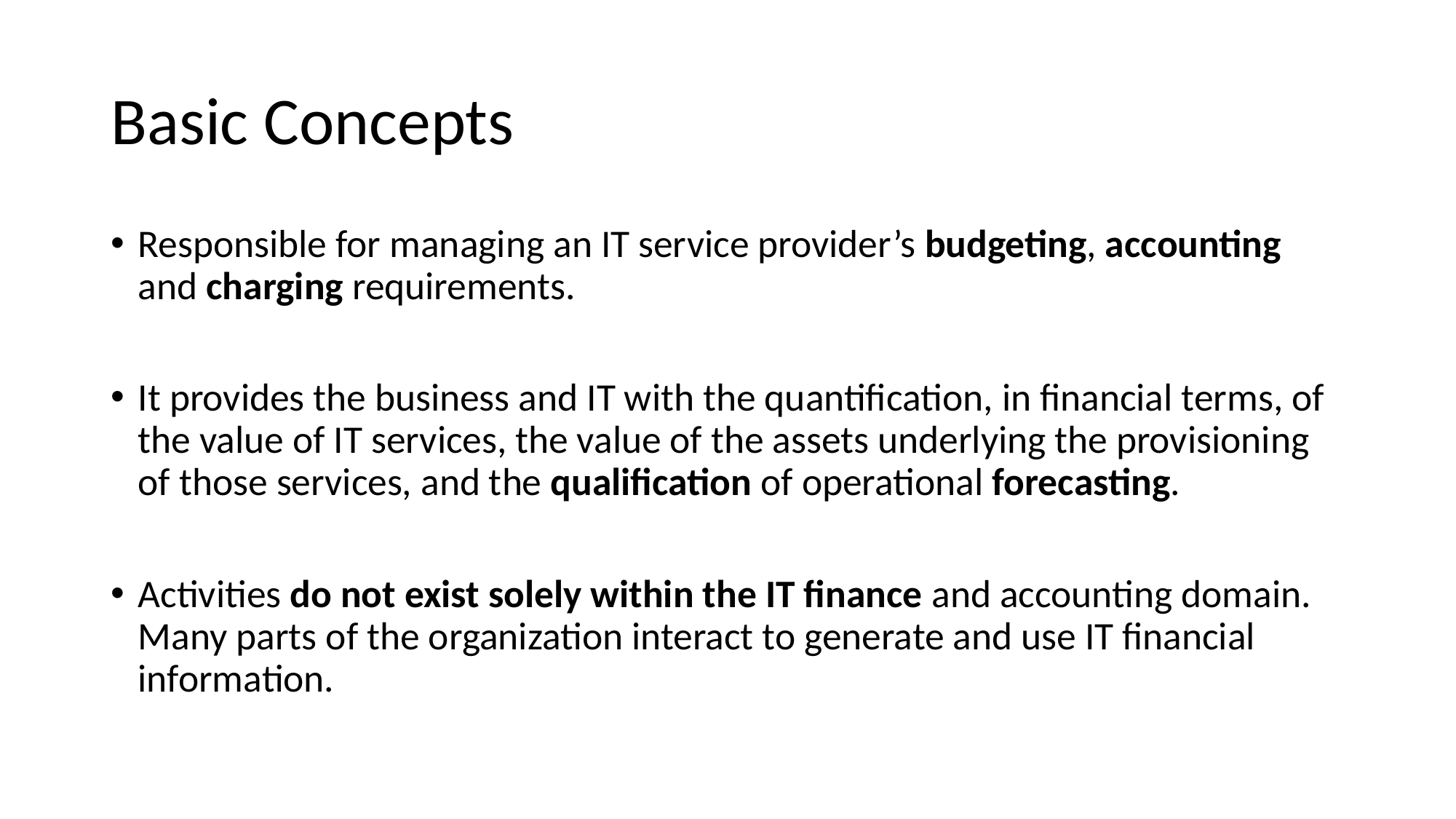

# Basic Concepts
Responsible for managing an IT service provider’s budgeting, accounting and charging requirements.

It provides the business and IT with the quantification, in financial terms, of the value of IT services, the value of the assets underlying the provisioning of those services, and the qualification of operational forecasting.

Activities do not exist solely within the IT finance and accounting domain. Many parts of the organization interact to generate and use IT financial information.